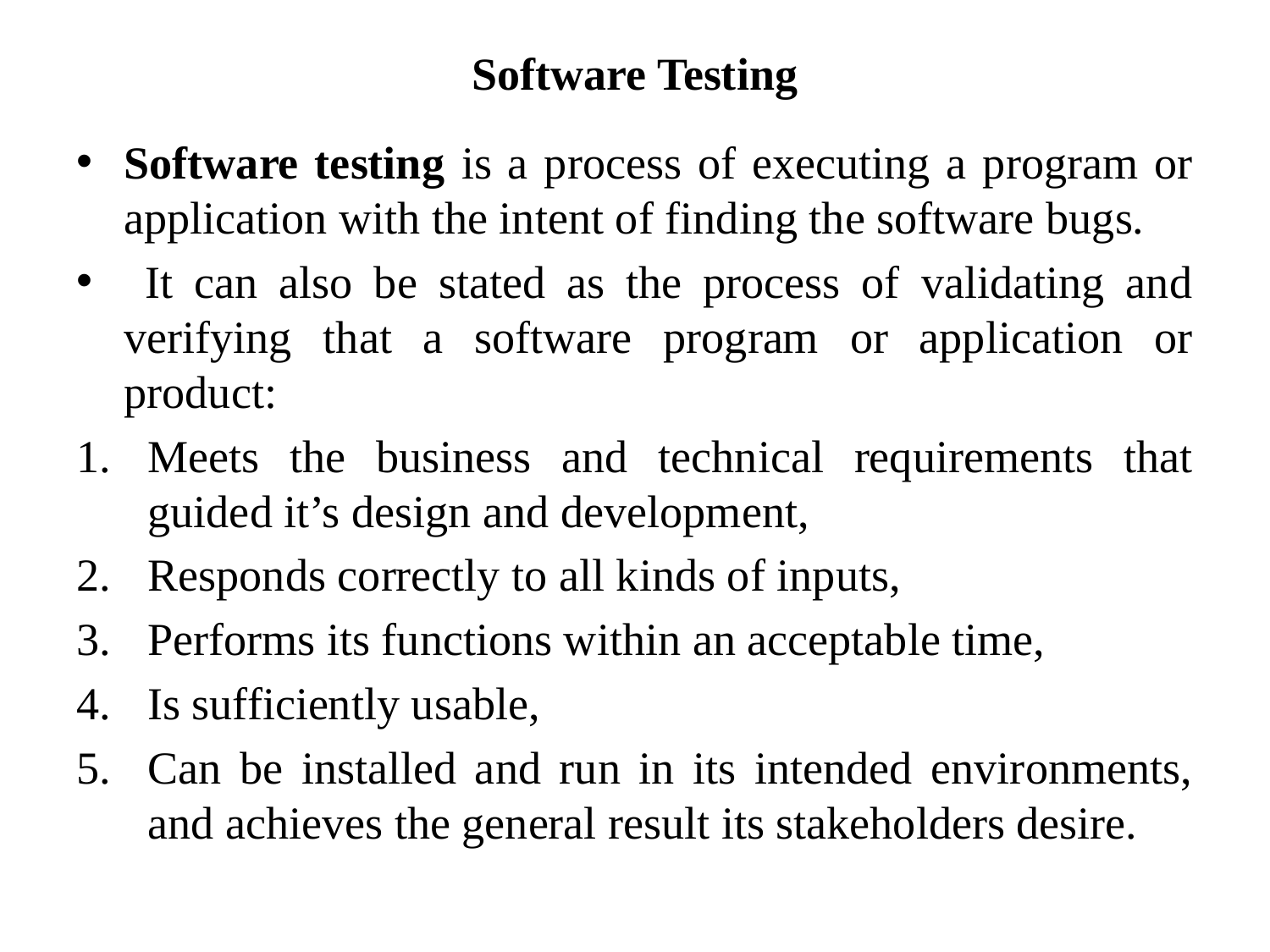

# Software Testing
Software testing is a process of executing a program or application with the intent of finding the software bugs.
 It can also be stated as the process of validating and verifying that a software program or application or product:
Meets the business and technical requirements that guided it’s design and development,
Responds correctly to all kinds of inputs,
Performs its functions within an acceptable time,
Is sufficiently usable,
Can be installed and run in its intended environments, and achieves the general result its stakeholders desire.